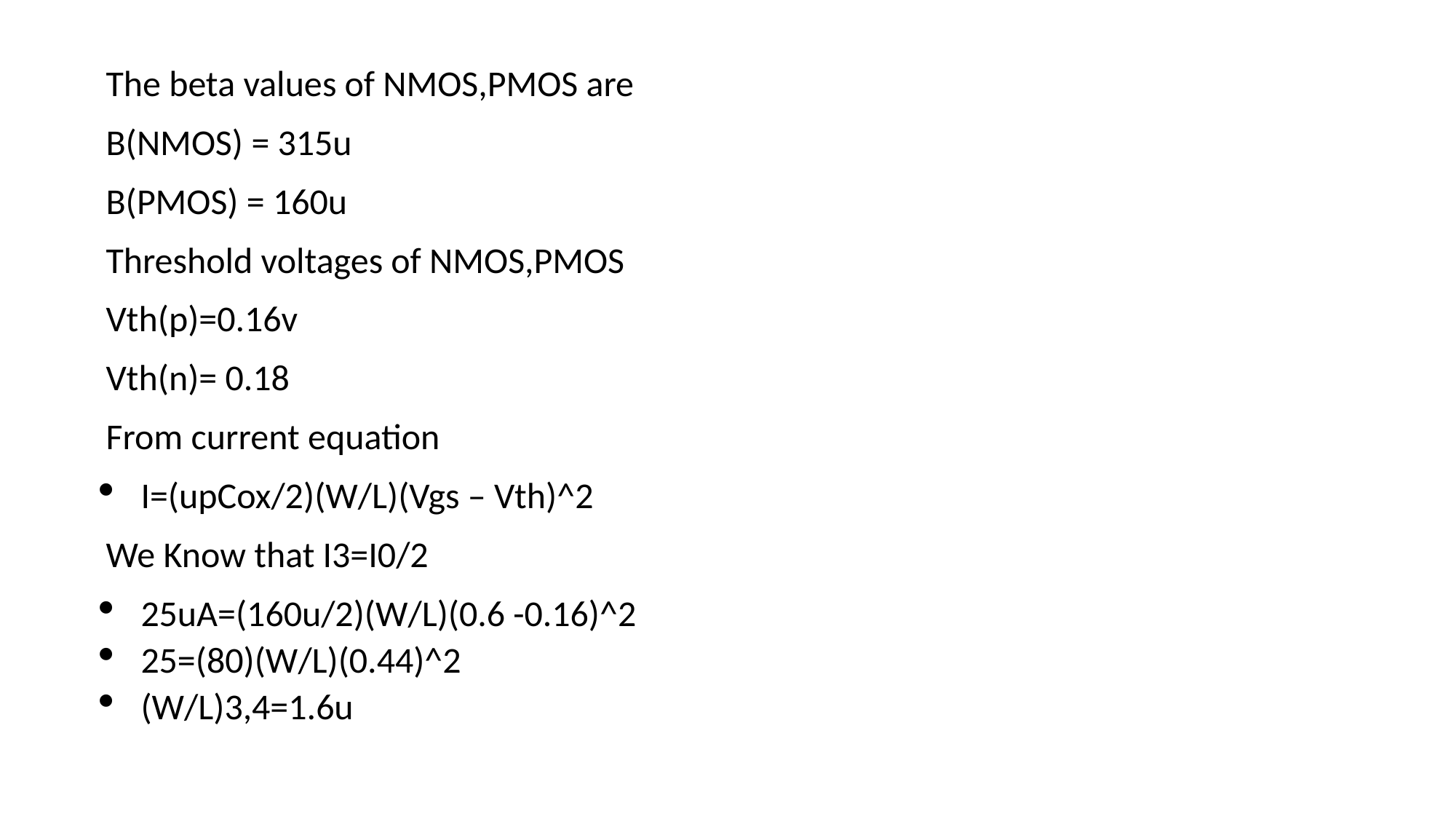

The beta values of NMOS,PMOS are
B(NMOS) = 315u
B(PMOS) = 160u
Threshold voltages of NMOS,PMOS
Vth(p)=0.16v
Vth(n)= 0.18
From current equation
I=(upCox/2)(W/L)(Vgs – Vth)^2
We Know that I3=I0/2
25uA=(160u/2)(W/L)(0.6 -0.16)^2
25=(80)(W/L)(0.44)^2
(W/L)3,4=1.6u